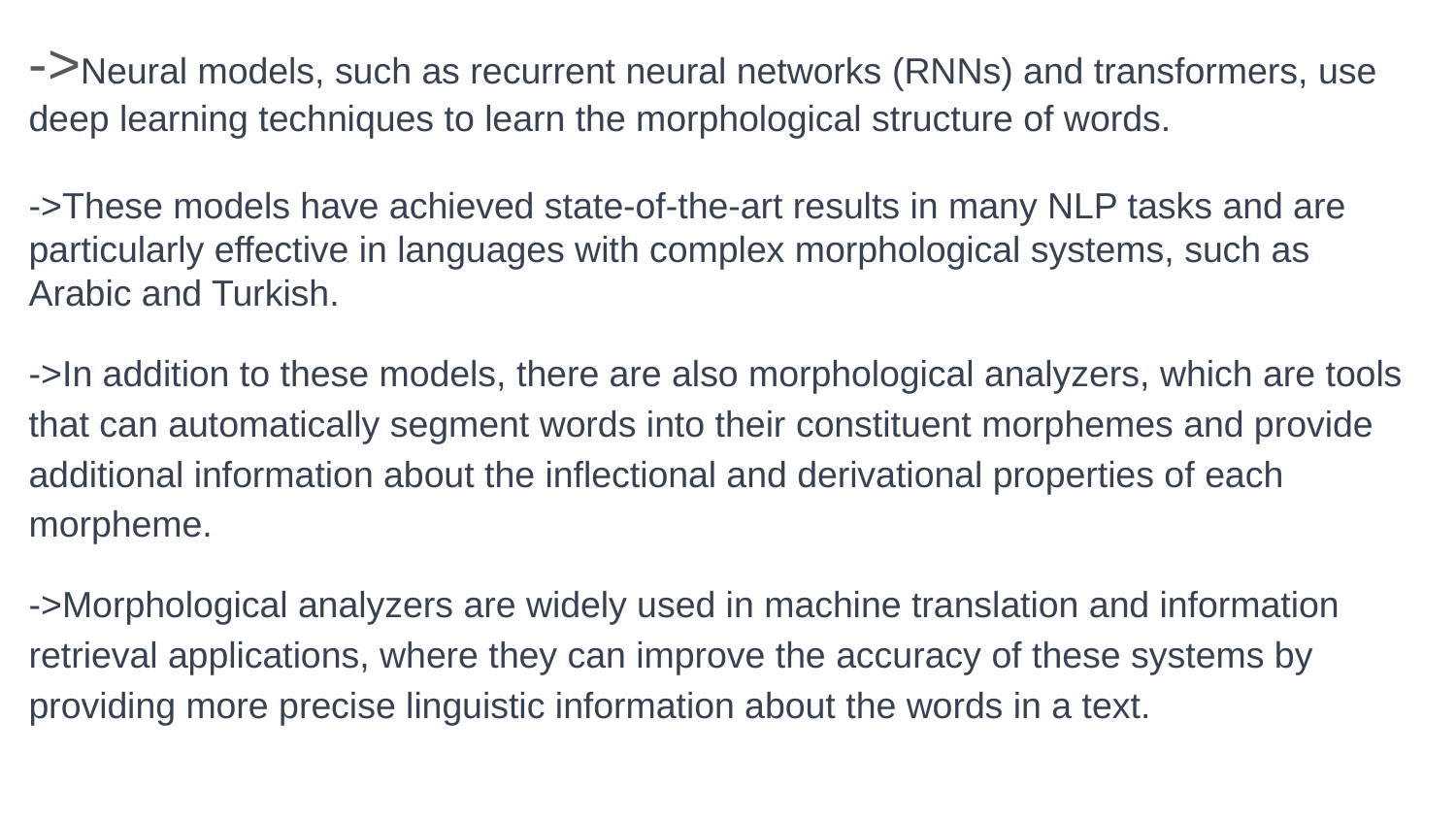

->Neural models, such as recurrent neural networks (RNNs) and transformers, use deep learning techniques to learn the morphological structure of words.

->These models have achieved state-of-the-art results in many NLP tasks and are particularly effective in languages with complex morphological systems, such as Arabic and Turkish.
->In addition to these models, there are also morphological analyzers, which are tools that can automatically segment words into their constituent morphemes and provide additional information about the inflectional and derivational properties of each morpheme.
->Morphological analyzers are widely used in machine translation and information retrieval applications, where they can improve the accuracy of these systems by providing more precise linguistic information about the words in a text.